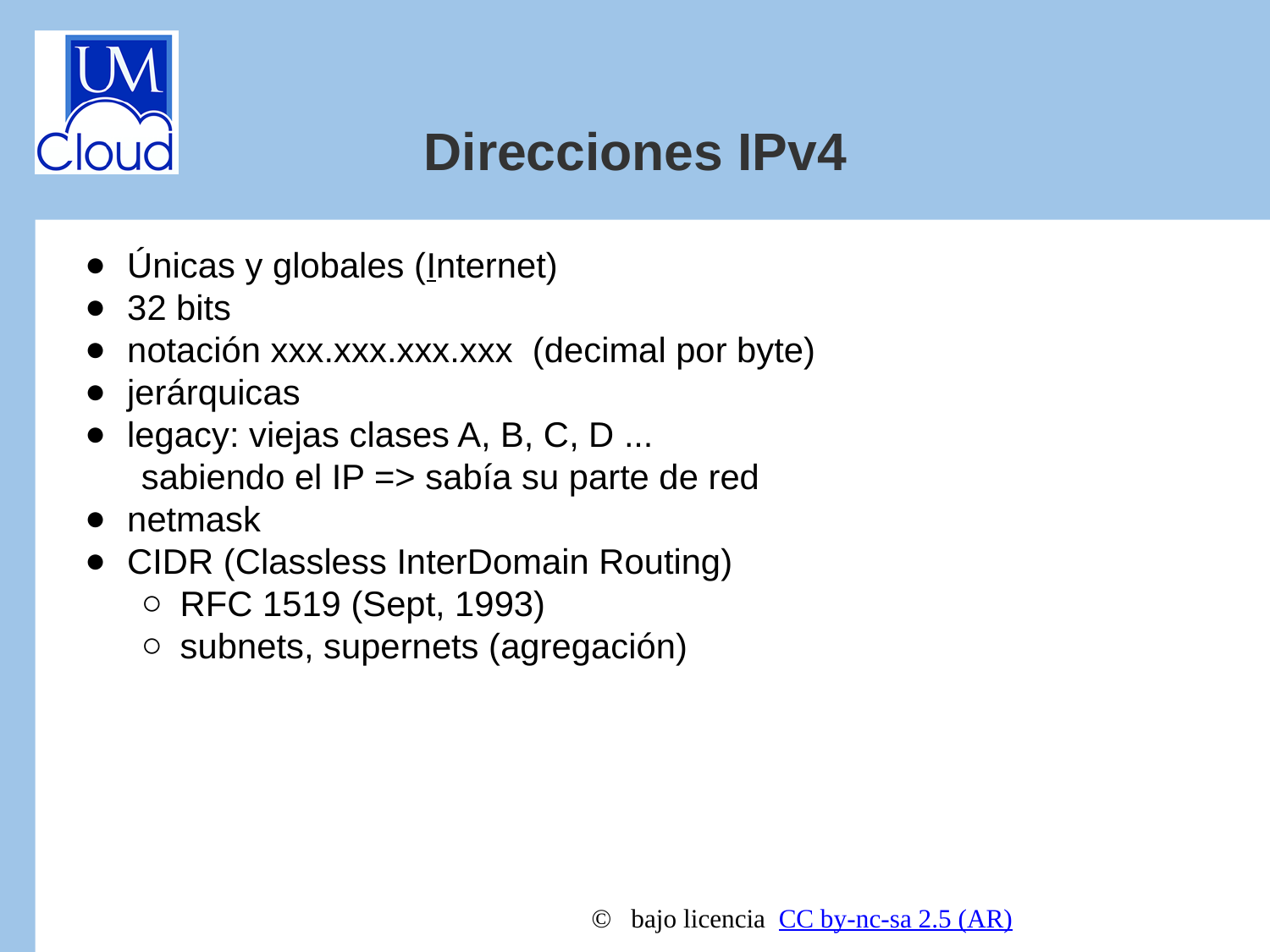

Direcciones IPv4
Únicas y globales (Internet)
32 bits
notación xxx.xxx.xxx.xxx  (decimal por byte)
jerárquicas
legacy: viejas clases A, B, C, D ...
sabiendo el IP => sabía su parte de red
netmask
CIDR (Classless InterDomain Routing)
RFC 1519 (Sept, 1993)
subnets, supernets (agregación)